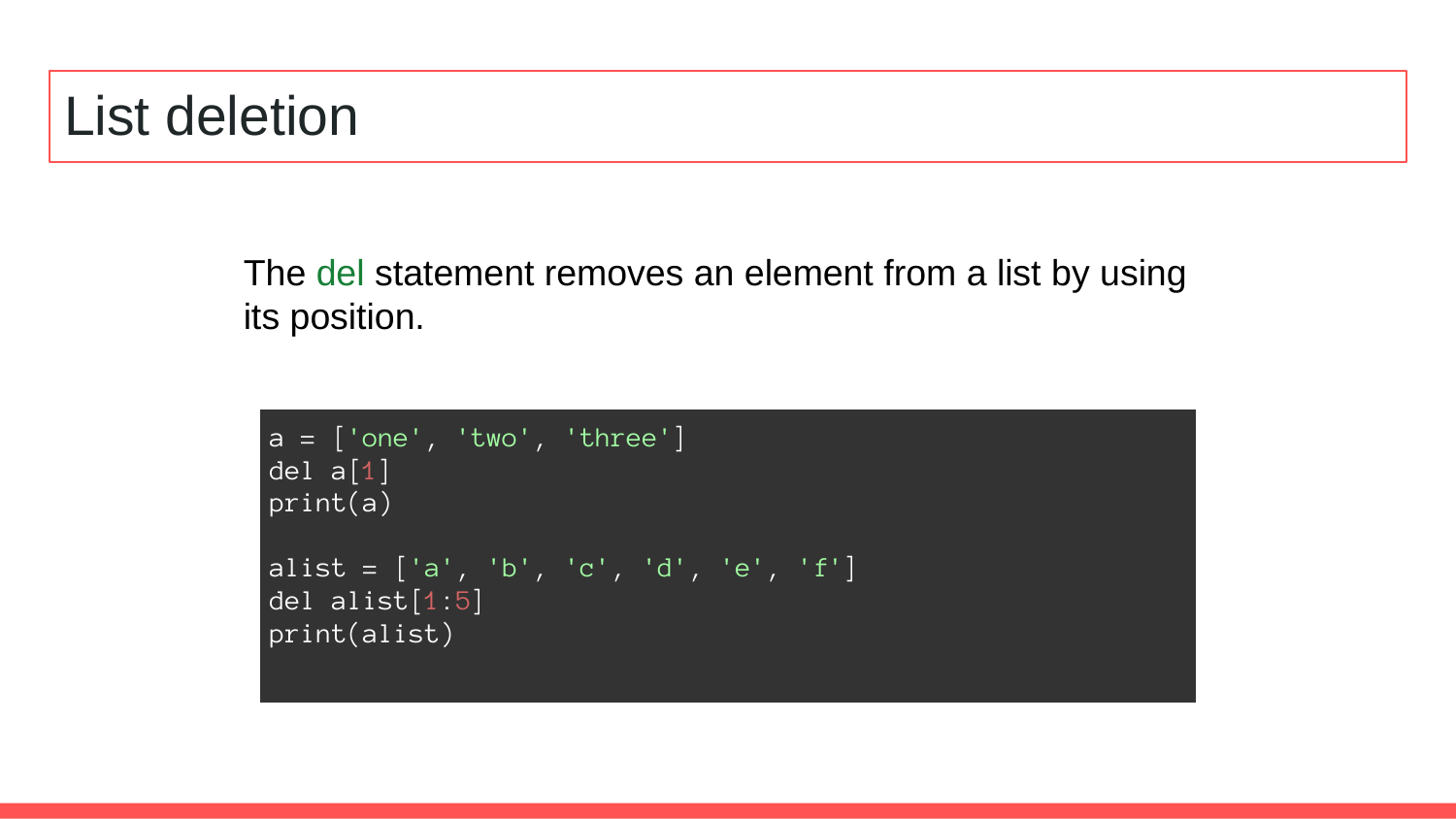

# List deletion

The del statement removes an element from a list by using its position.
| a = ['one', 'two', 'three'] del a[1] print(a) alist = ['a', 'b', 'c', 'd', 'e', 'f'] del alist[1:5] print(alist) |
| --- |